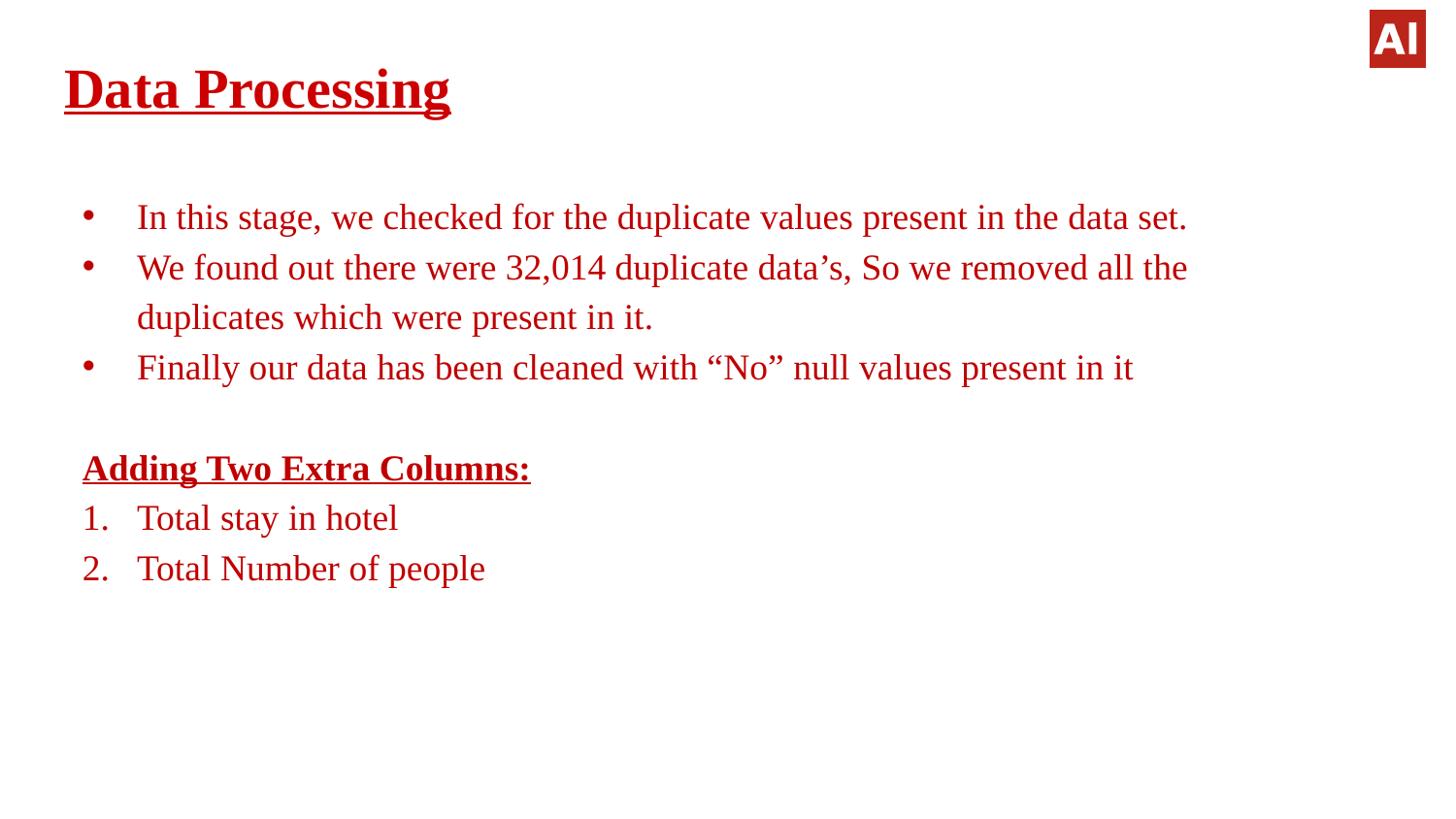

# Data Processing
In this stage, we checked for the duplicate values present in the data set.
We found out there were 32,014 duplicate data’s, So we removed all the duplicates which were present in it.
Finally our data has been cleaned with “No” null values present in it

Adding Two Extra Columns:
Total stay in hotel
Total Number of people